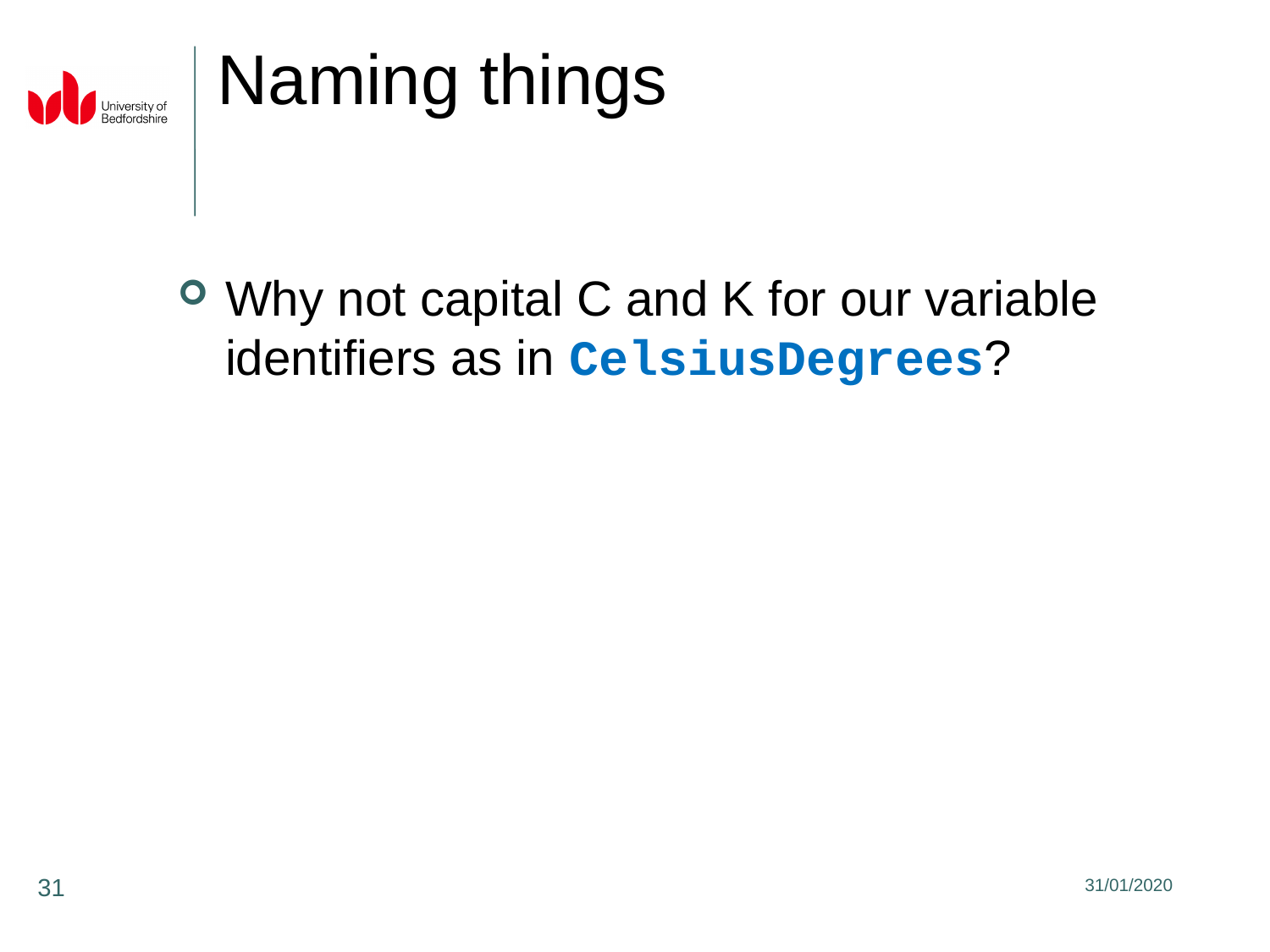

Naming things

Why not capital C and K for our variable identifiers as in CelsiusDegrees?
31
31/01/2020